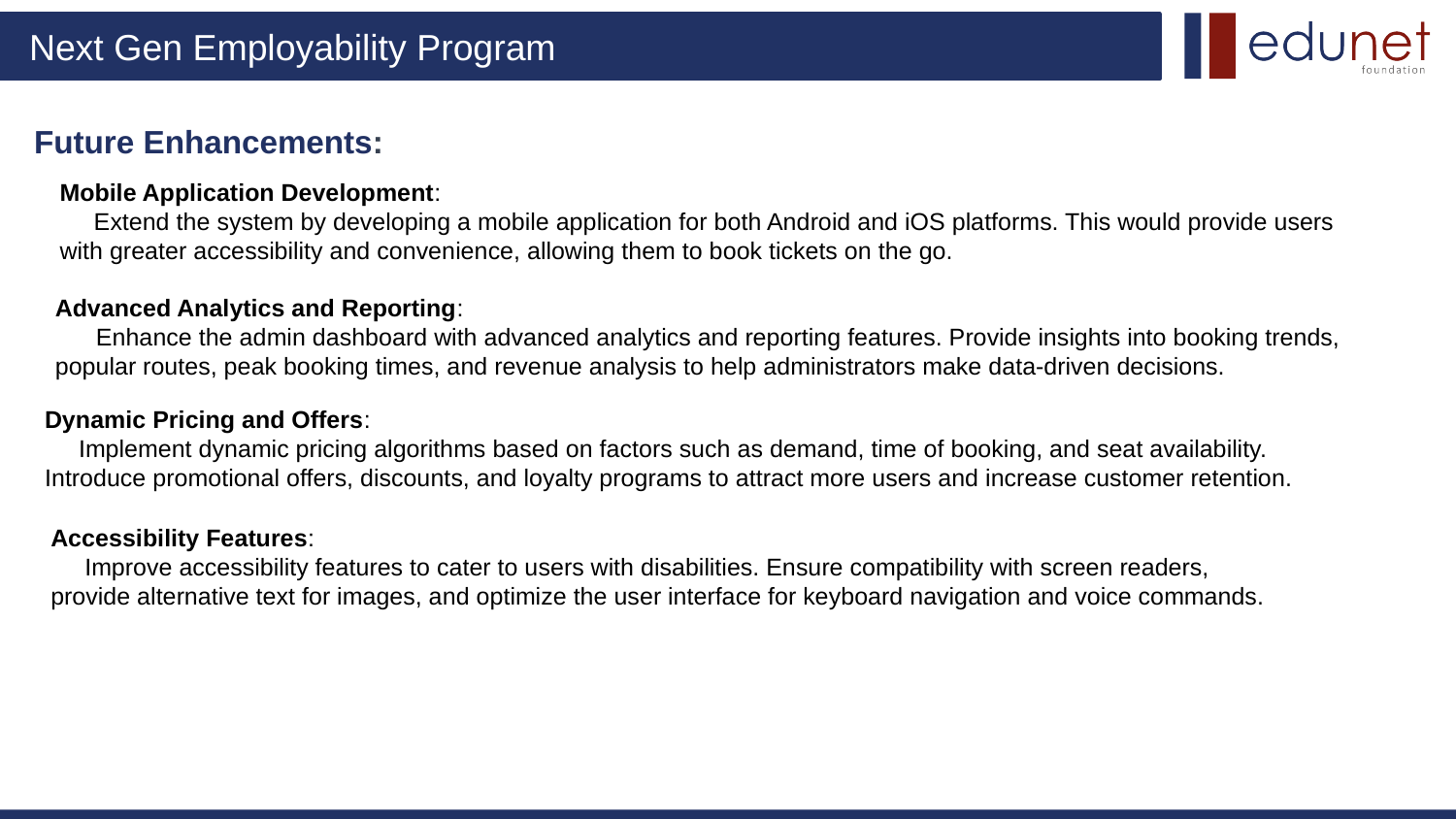

# Future Enhancements:

Mobile Application Development:
     Extend the system by developing a mobile application for both Android and iOS platforms. This would provide users with greater accessibility and convenience, allowing them to book tickets on the go.

Advanced Analytics and Reporting:
      Enhance the admin dashboard with advanced analytics and reporting features. Provide insights into booking trends, popular routes, peak booking times, and revenue analysis to help administrators make data-driven decisions.
Dynamic Pricing and Offers:
     Implement dynamic pricing algorithms based on factors such as demand, time of booking, and seat availability. Introduce promotional offers, discounts, and loyalty programs to attract more users and increase customer retention.
Accessibility Features:
     Improve accessibility features to cater to users with disabilities. Ensure compatibility with screen readers, provide alternative text for images, and optimize the user interface for keyboard navigation and voice commands.